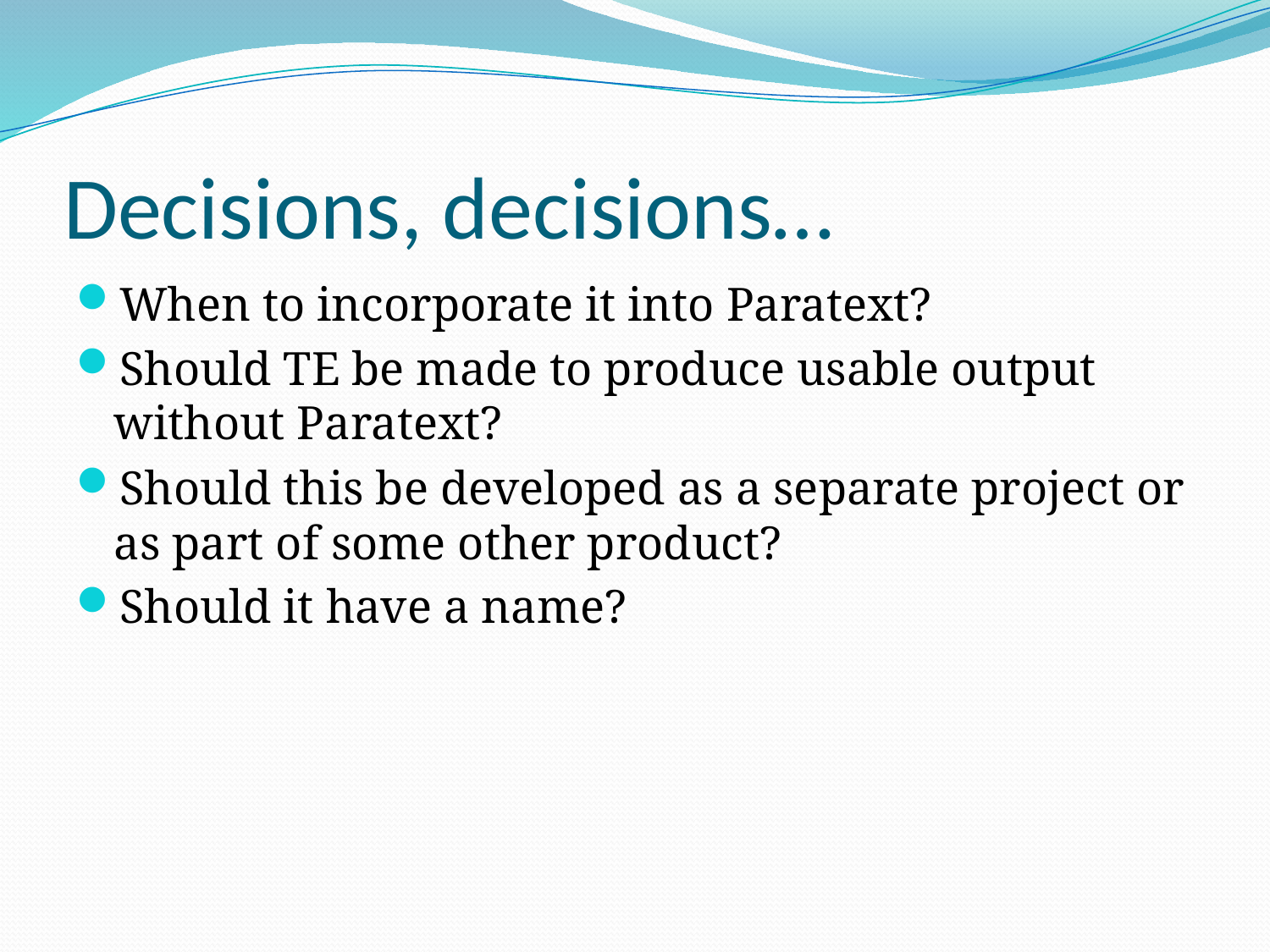

# Decisions, decisions…
When to incorporate it into Paratext?
Should TE be made to produce usable output without Paratext?
Should this be developed as a separate project or as part of some other product?
Should it have a name?